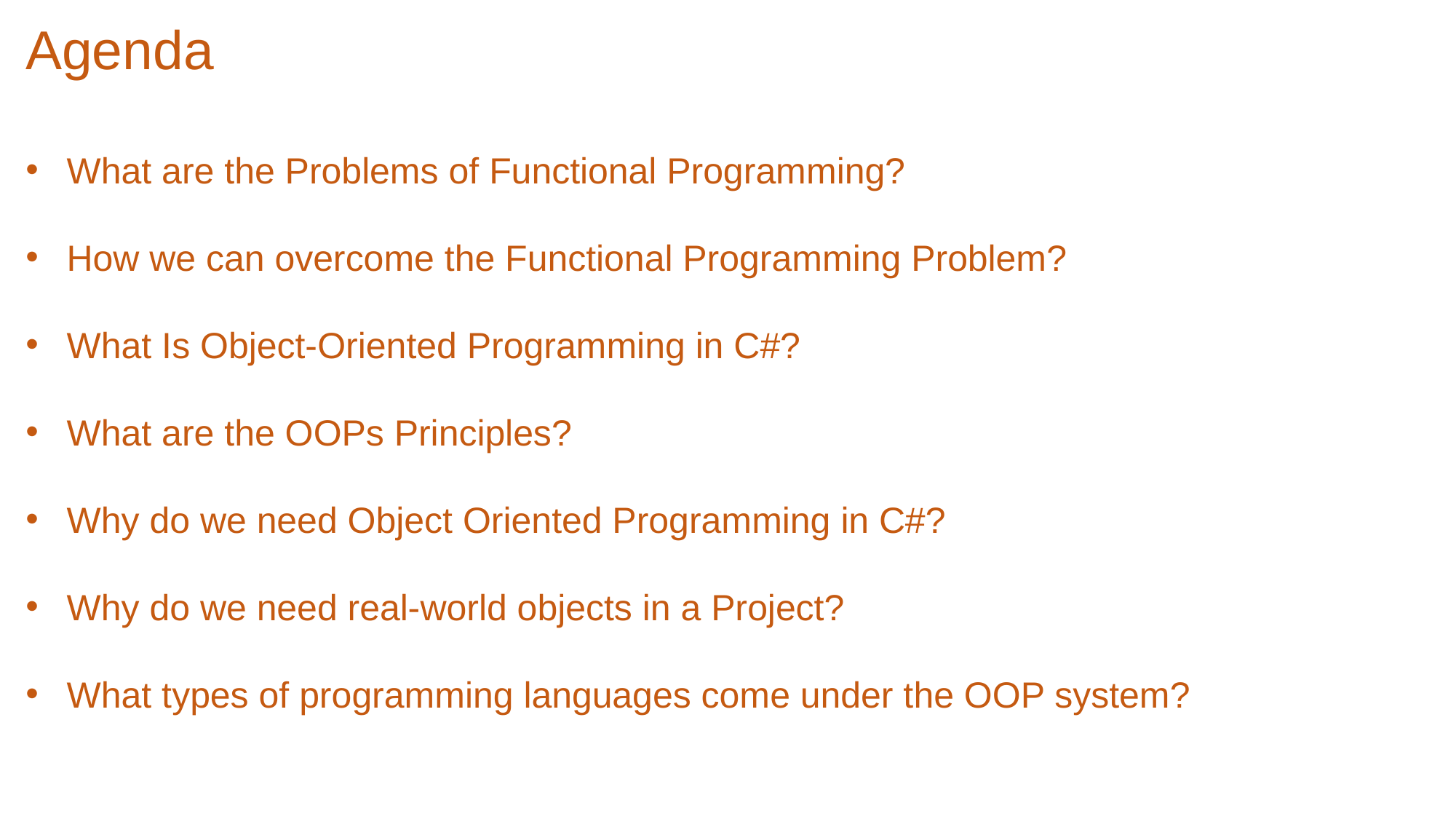

Agenda
What are the Problems of Functional Programming?
How we can overcome the Functional Programming Problem?
What Is Object-Oriented Programming in C#?
What are the OOPs Principles?
Why do we need Object Oriented Programming in C#?
Why do we need real-world objects in a Project?
What types of programming languages come under the OOP system?